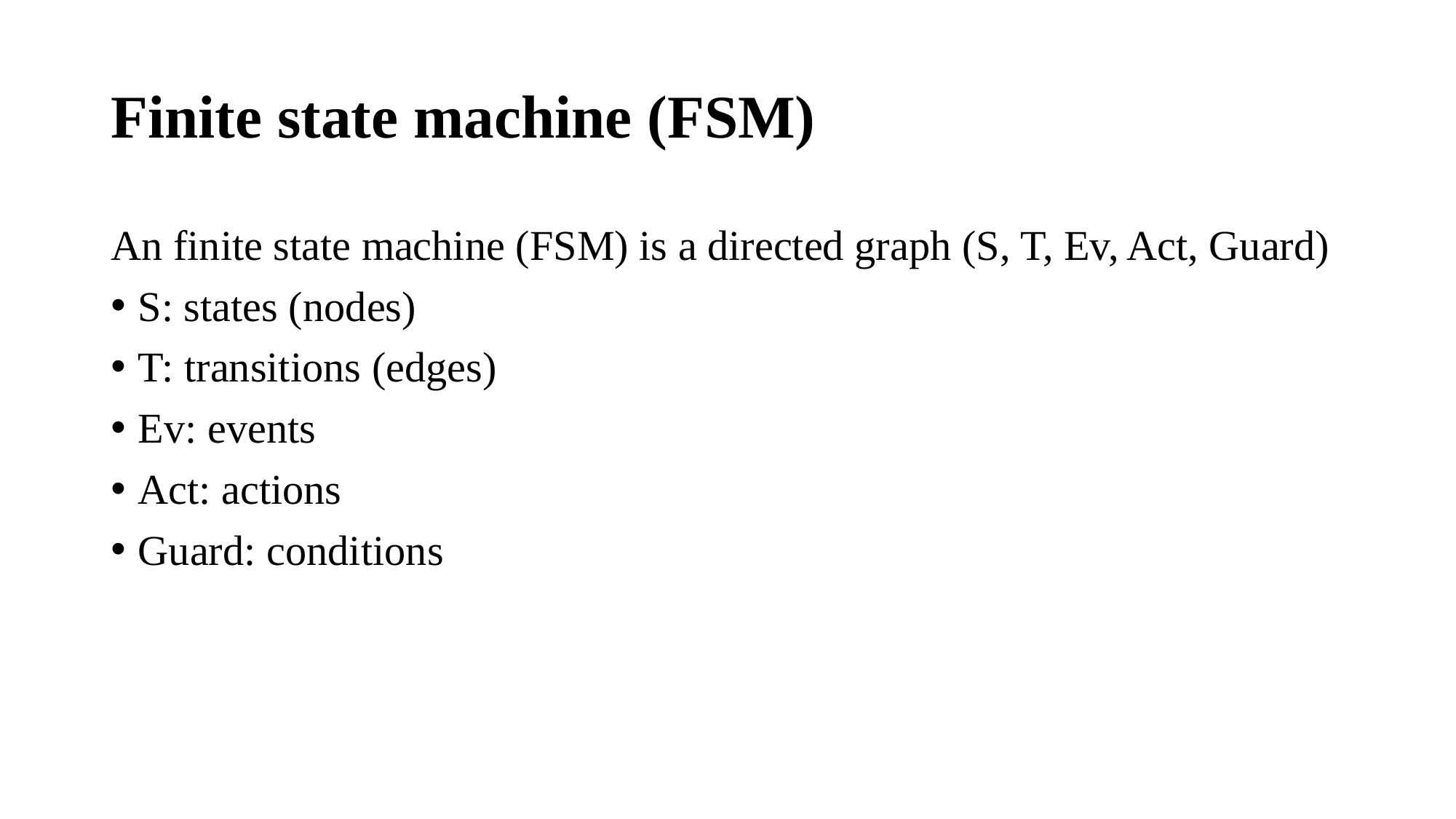

# Finite state machine (FSM)
An finite state machine (FSM) is a directed graph (S, T, Ev, Act, Guard)
S: states (nodes)
T: transitions (edges)
Ev: events
Act: actions
Guard: conditions